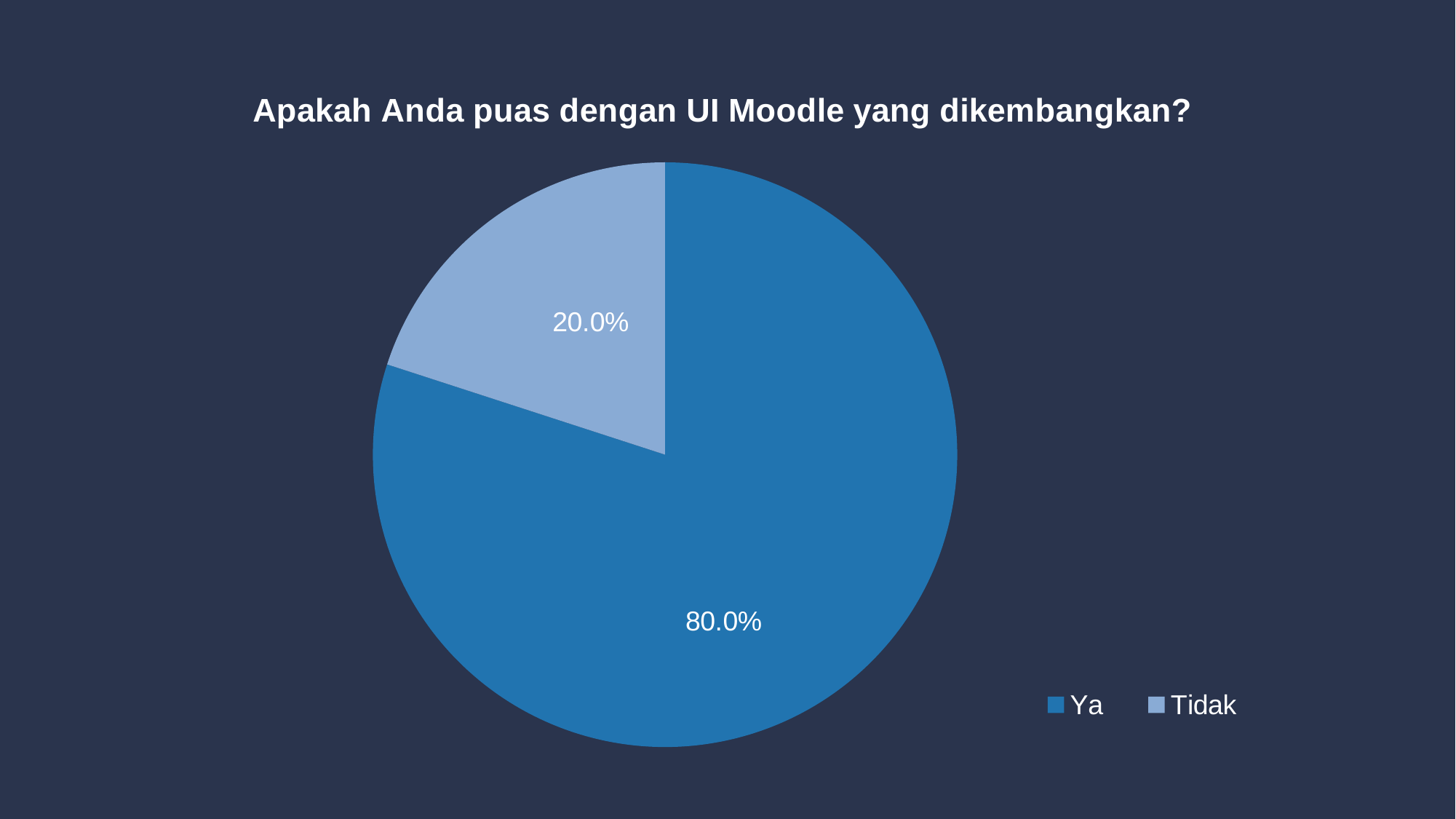

### Chart: Apakah Anda puas dengan UI Moodle yang dikembangkan?

| Category | Column1 |
|---|---|
| Ya | 0.8 |
| Tidak | 0.2 |